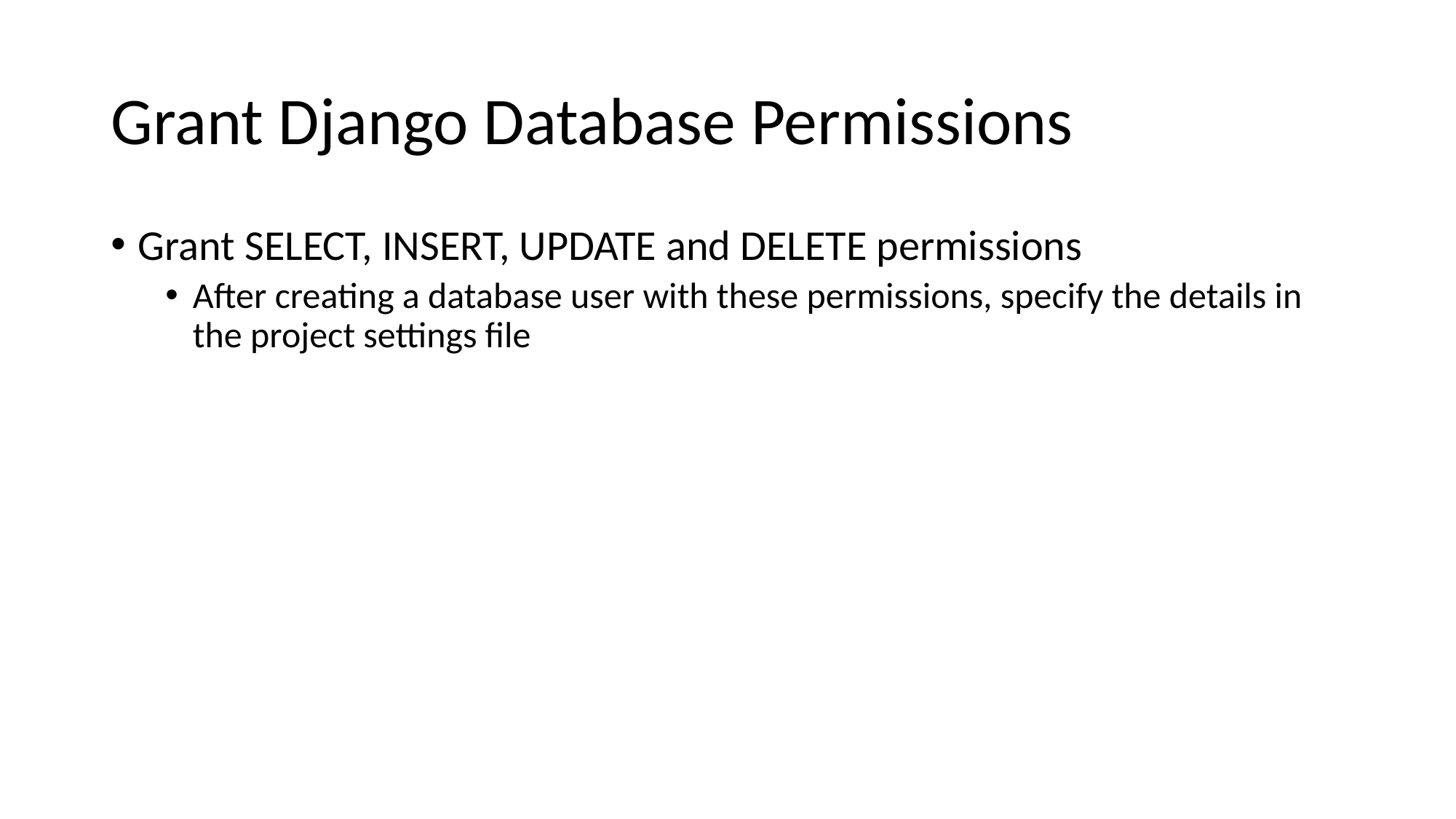

# Grant Django Database Permissions
Grant SELECT, INSERT, UPDATE and DELETE permissions
After creating a database user with these permissions, specify the details in the project settings file